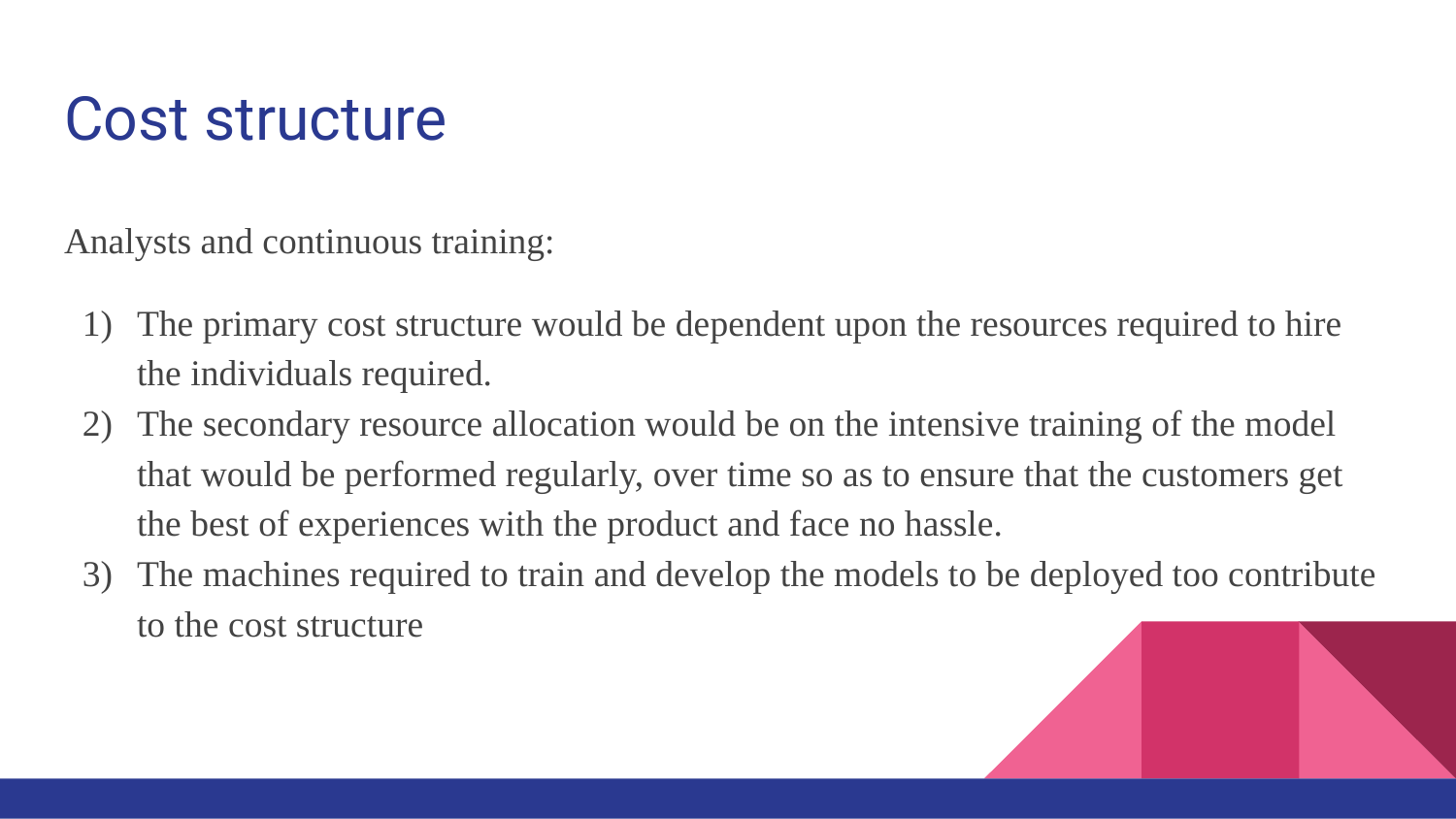

# Cost structure
Analysts and continuous training:
The primary cost structure would be dependent upon the resources required to hire the individuals required.
The secondary resource allocation would be on the intensive training of the model that would be performed regularly, over time so as to ensure that the customers get the best of experiences with the product and face no hassle.
The machines required to train and develop the models to be deployed too contribute to the cost structure